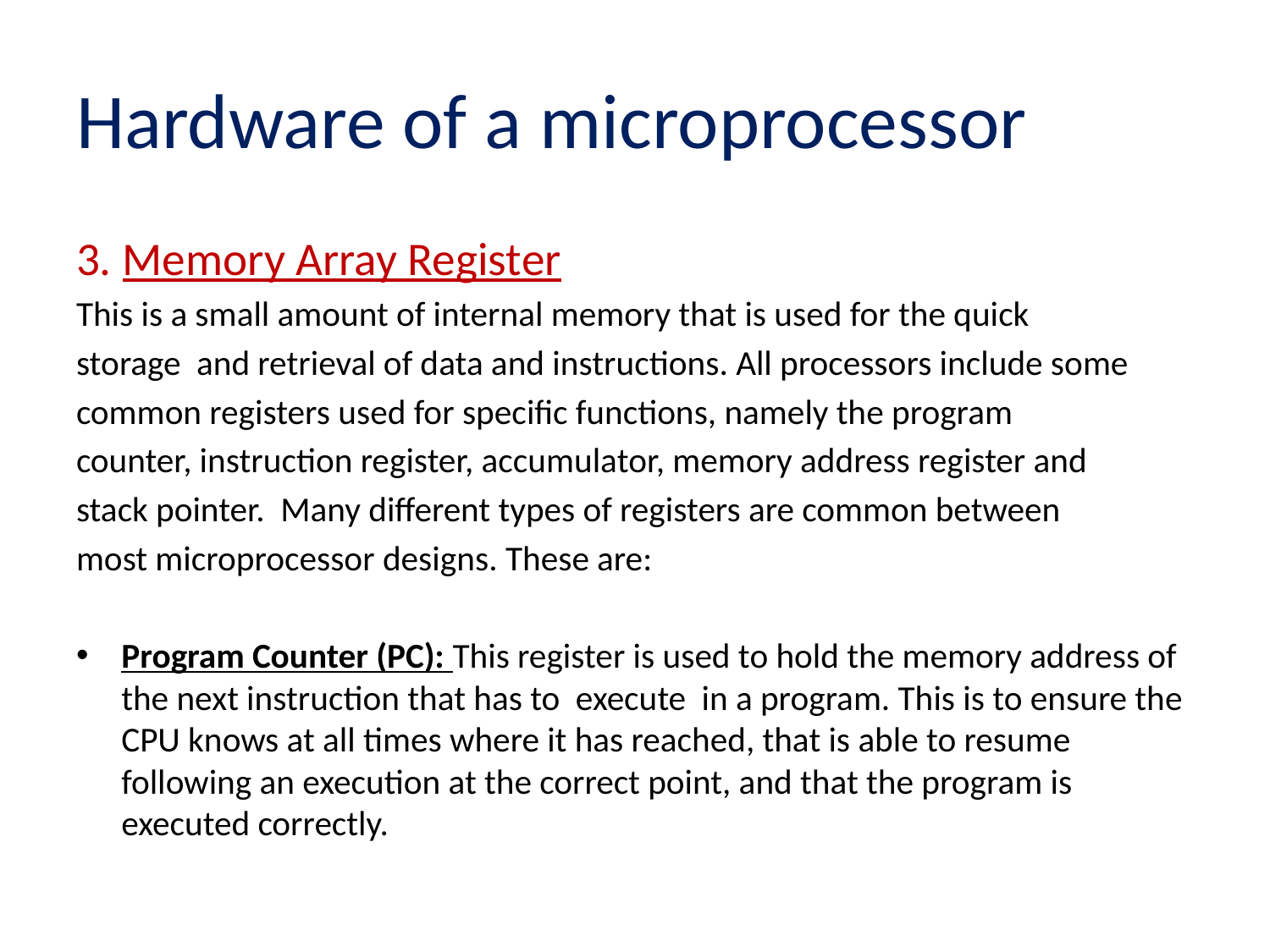

# Hardware of a microprocessor
3. Memory Array Register
This is a small amount of internal memory that is used for the quick
storage  and retrieval of data and instructions. All processors include some
common registers used for specific functions, namely the program
counter, instruction register, accumulator, memory address register and
stack pointer.  Many different types of registers are common between
most microprocessor designs. These are:

Program Counter (PC): This register is used to hold the memory address of  the next instruction that has to  execute  in a program. This is to ensure the CPU knows at all times where it has reached, that is able to resume following an execution at the correct point, and that the program is executed correctly.